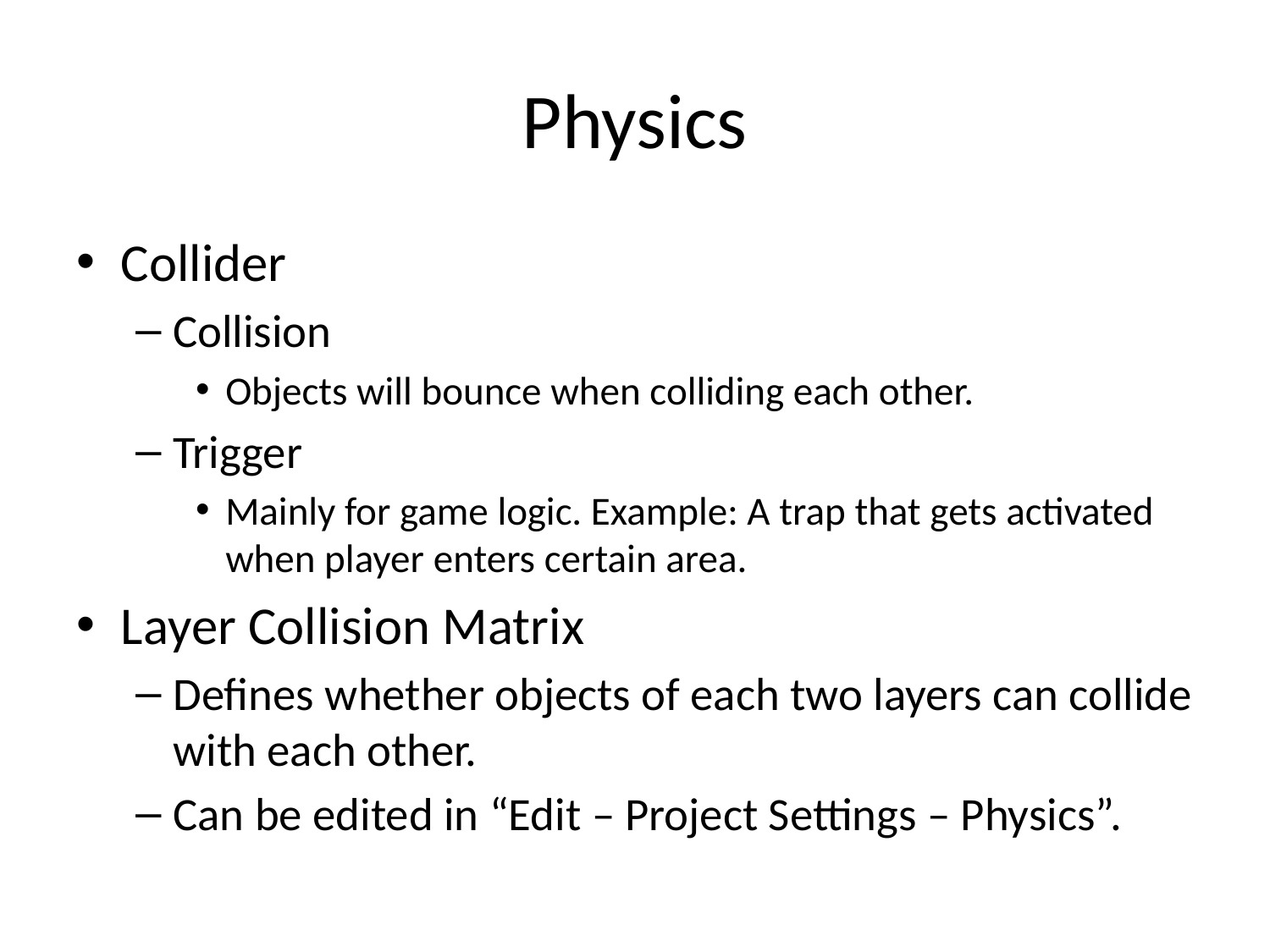

# Physics
Collider
Collision
Objects will bounce when colliding each other.
Trigger
Mainly for game logic. Example: A trap that gets activated when player enters certain area.
Layer Collision Matrix
Defines whether objects of each two layers can collide with each other.
Can be edited in “Edit – Project Settings – Physics”.